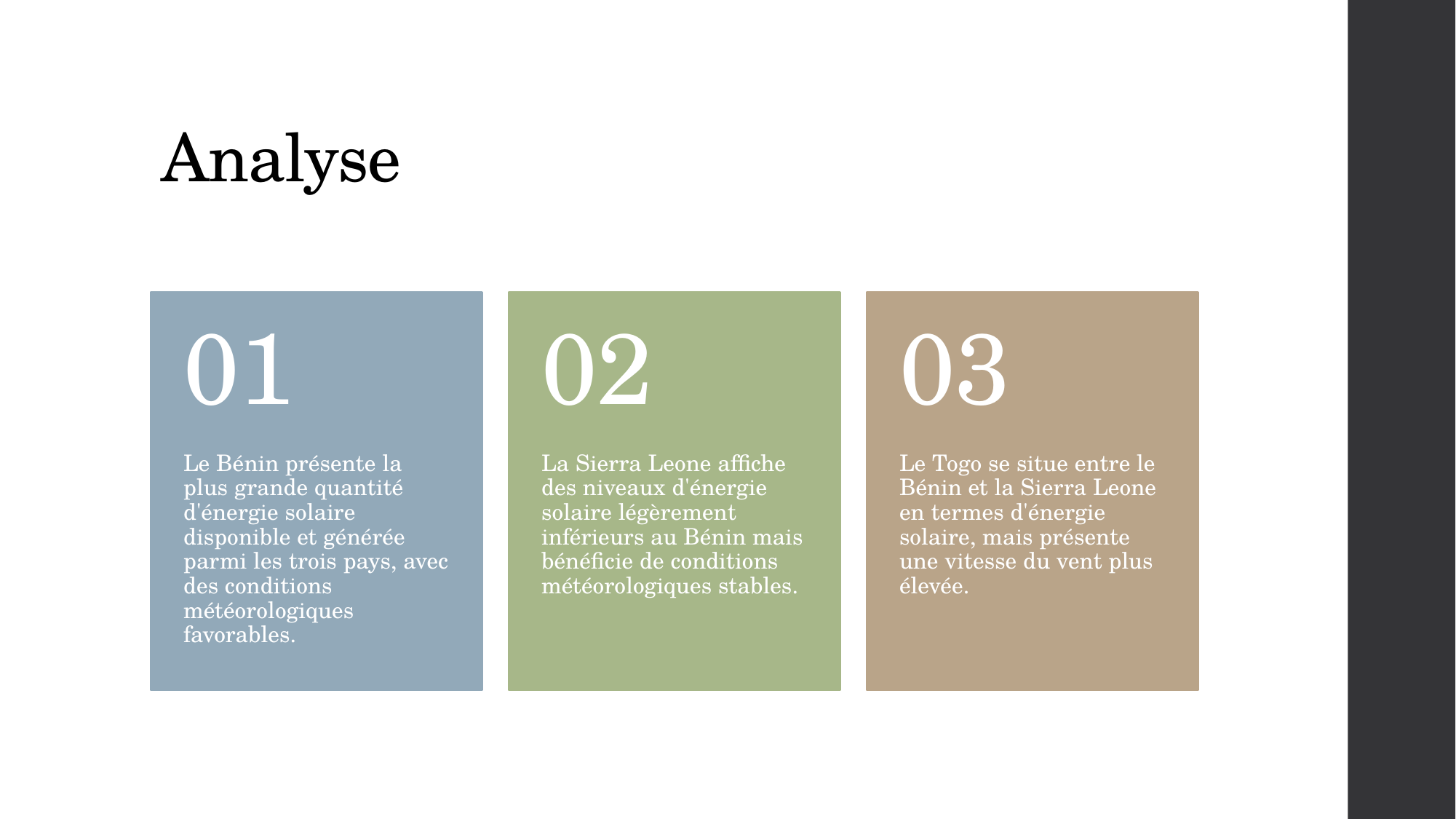

Analyse
Le Bénin présente la plus grande quantité d'énergie solaire disponible et générée parmi les trois pays, avec des conditions météorologiques favorables.
01
La Sierra Leone affiche des niveaux d'énergie solaire légèrement inférieurs au Bénin mais bénéficie de conditions météorologiques stables.
02
Le Togo se situe entre le Bénin et la Sierra Leone en termes d'énergie solaire, mais présente une vitesse du vent plus élevée.
03